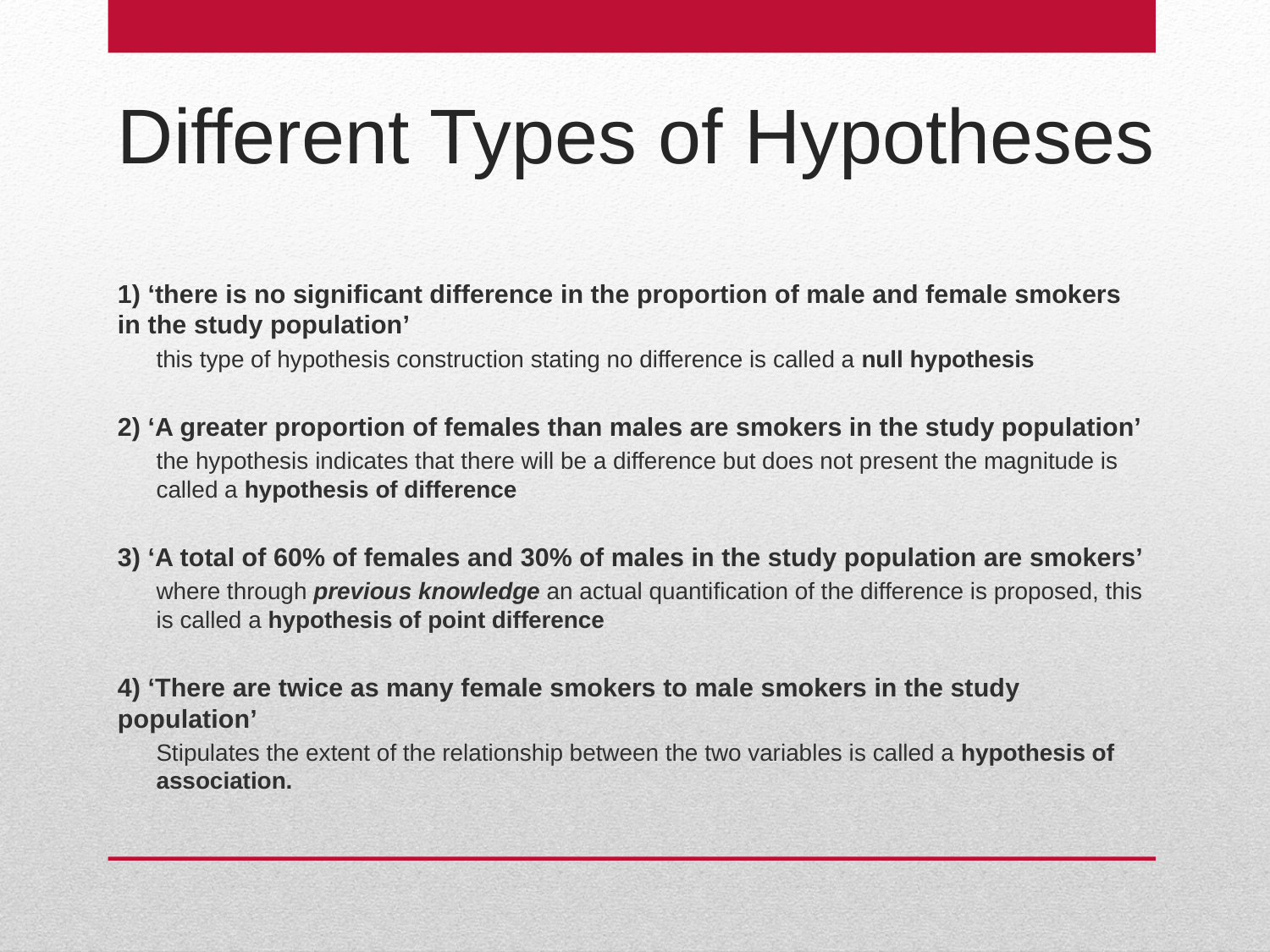

# Different Types of Hypotheses
1) ‘there is no significant difference in the proportion of male and female smokers in the study population’
this type of hypothesis construction stating no difference is called a null hypothesis

2) ‘A greater proportion of females than males are smokers in the study population’
the hypothesis indicates that there will be a difference but does not present the magnitude is called a hypothesis of difference

3) ‘A total of 60% of females and 30% of males in the study population are smokers’
where through previous knowledge an actual quantification of the difference is proposed, this is called a hypothesis of point difference

4) ‘There are twice as many female smokers to male smokers in the study population’
Stipulates the extent of the relationship between the two variables is called a hypothesis of association.